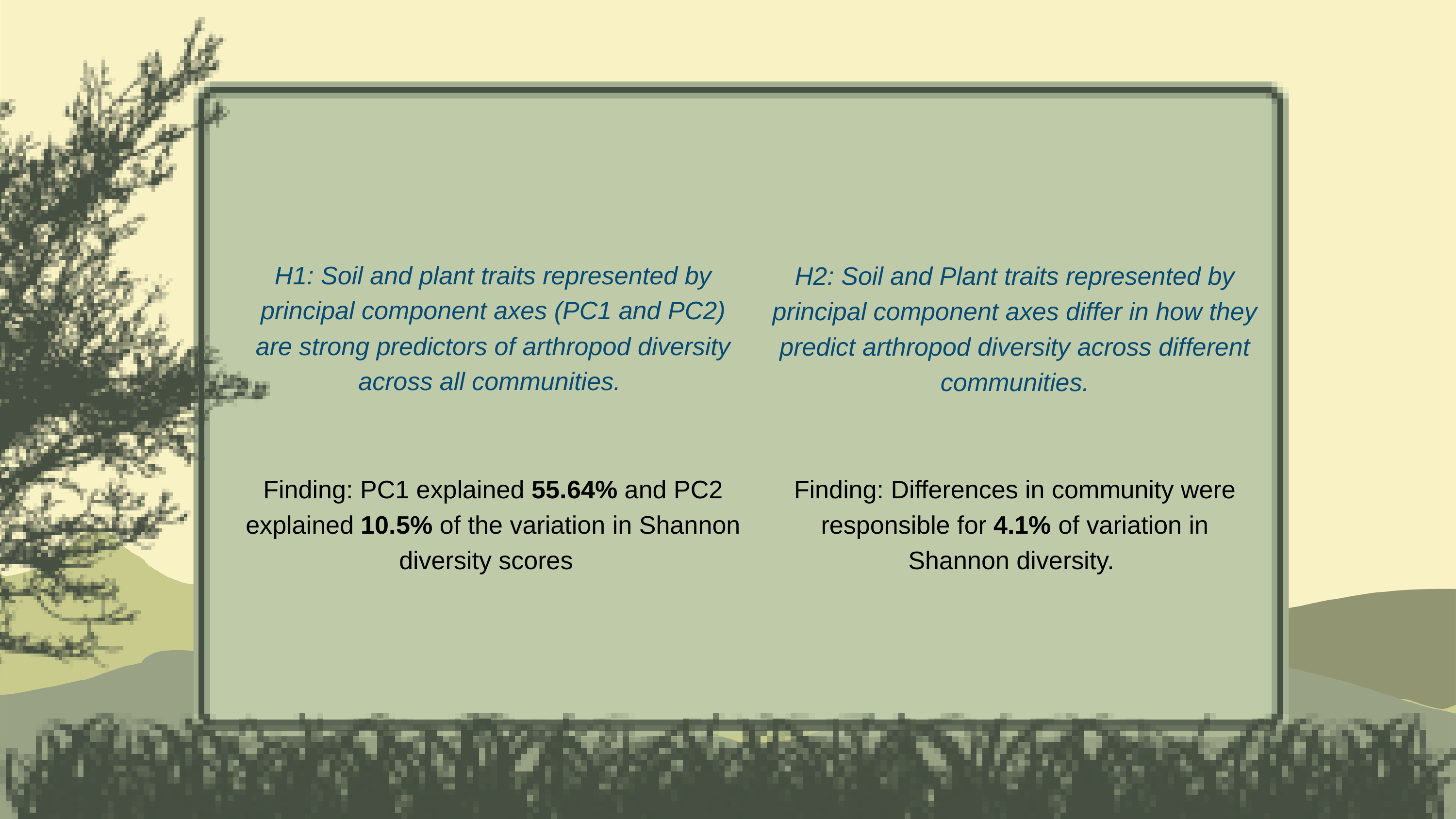

H2: Soil and Plant traits represented by principal component axes differ in how they predict arthropod diversity across different communities.

H1: Soil and plant traits represented by principal component axes (PC1 and PC2) are strong predictors of arthropod diversity across all communities.

Finding: PC1 explained 55.64% and PC2 explained 10.5% of the variation in Shannon diversity scores

Finding: Differences in community were responsible for 4.1% of variation in Shannon diversity.